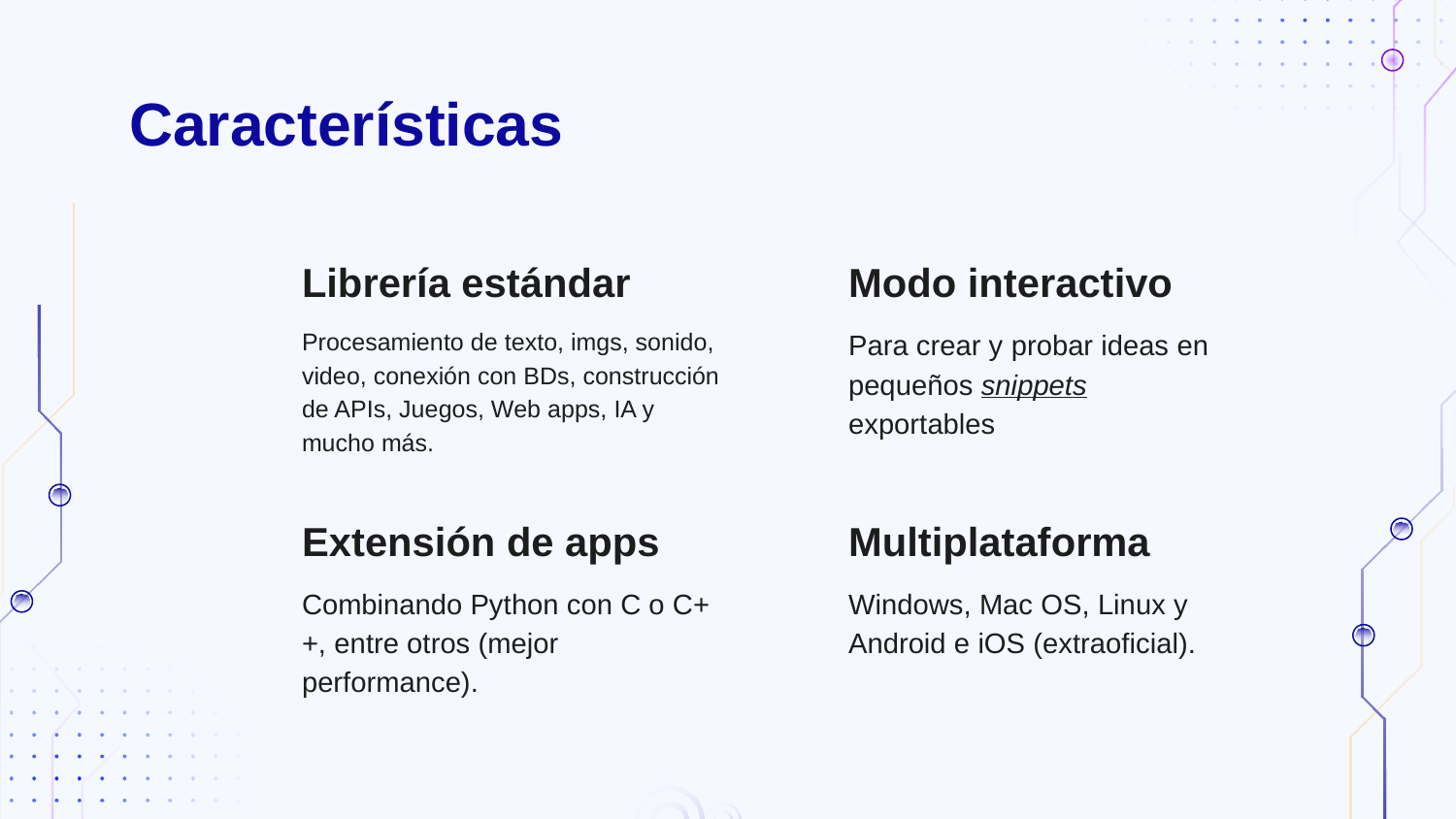

# Características
Librería estándar
Modo interactivo
Procesamiento de texto, imgs, sonido, video, conexión con BDs, construcción de APIs, Juegos, Web apps, IA y mucho más.
Para crear y probar ideas en pequeños snippets exportables
Extensión de apps
Multiplataforma
Combinando Python con C o C++, entre otros (mejor performance).
Windows, Mac OS, Linux y Android e iOS (extraoficial).